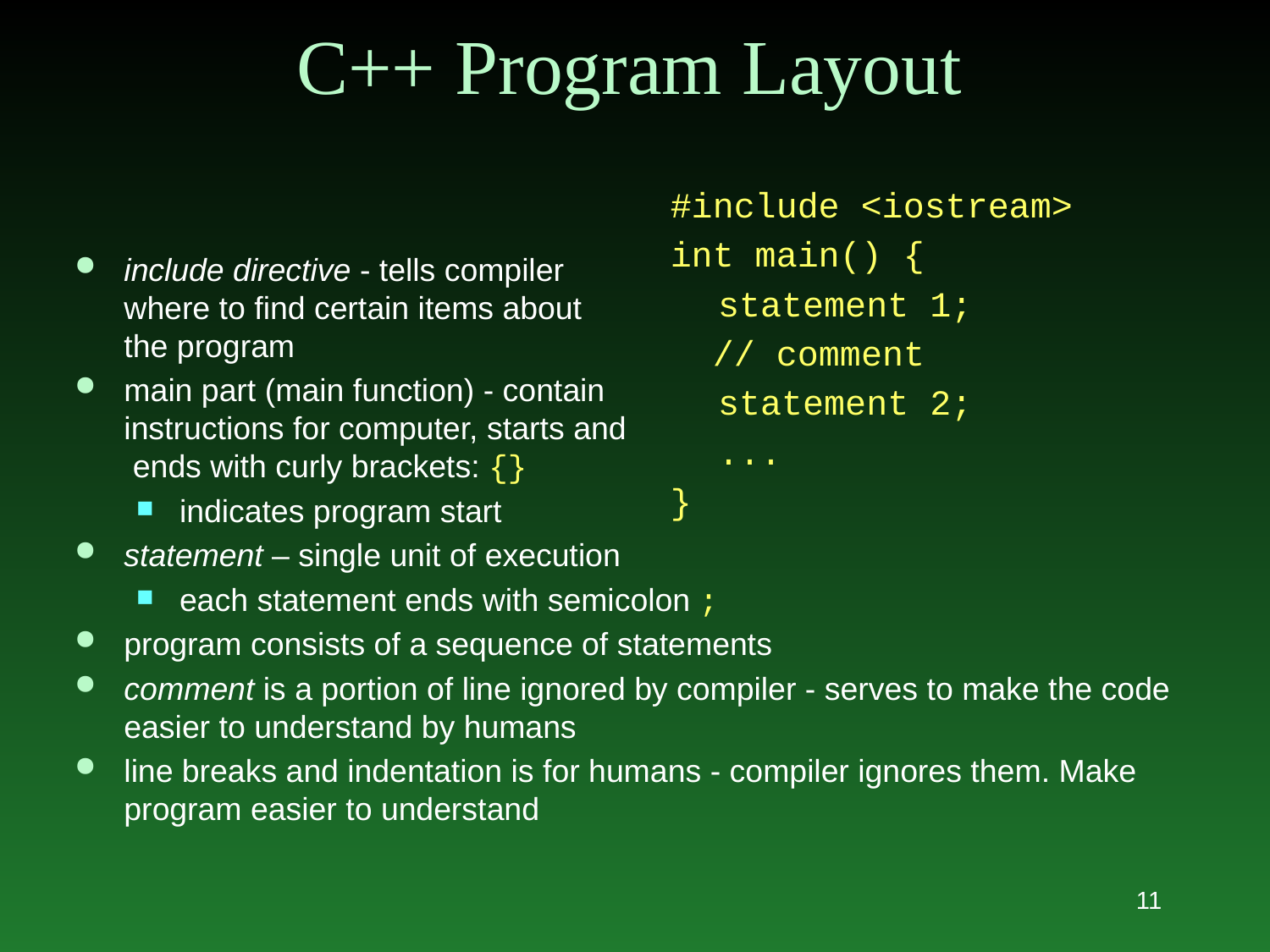

# C++ Program Layout
#include <iostream>
int main() {
	statement 1;
  // comment
	statement 2;
	...
}
include directive - tells compiler
where to find certain items about
the program
main part (main function) - contain
instructions for computer, starts and
 ends with curly brackets: {}
indicates program start
statement – single unit of execution
each statement ends with semicolon ;
program consists of a sequence of statements
comment is a portion of line ignored by compiler - serves to make the code easier to understand by humans
line breaks and indentation is for humans - compiler ignores them. Make program easier to understand
11